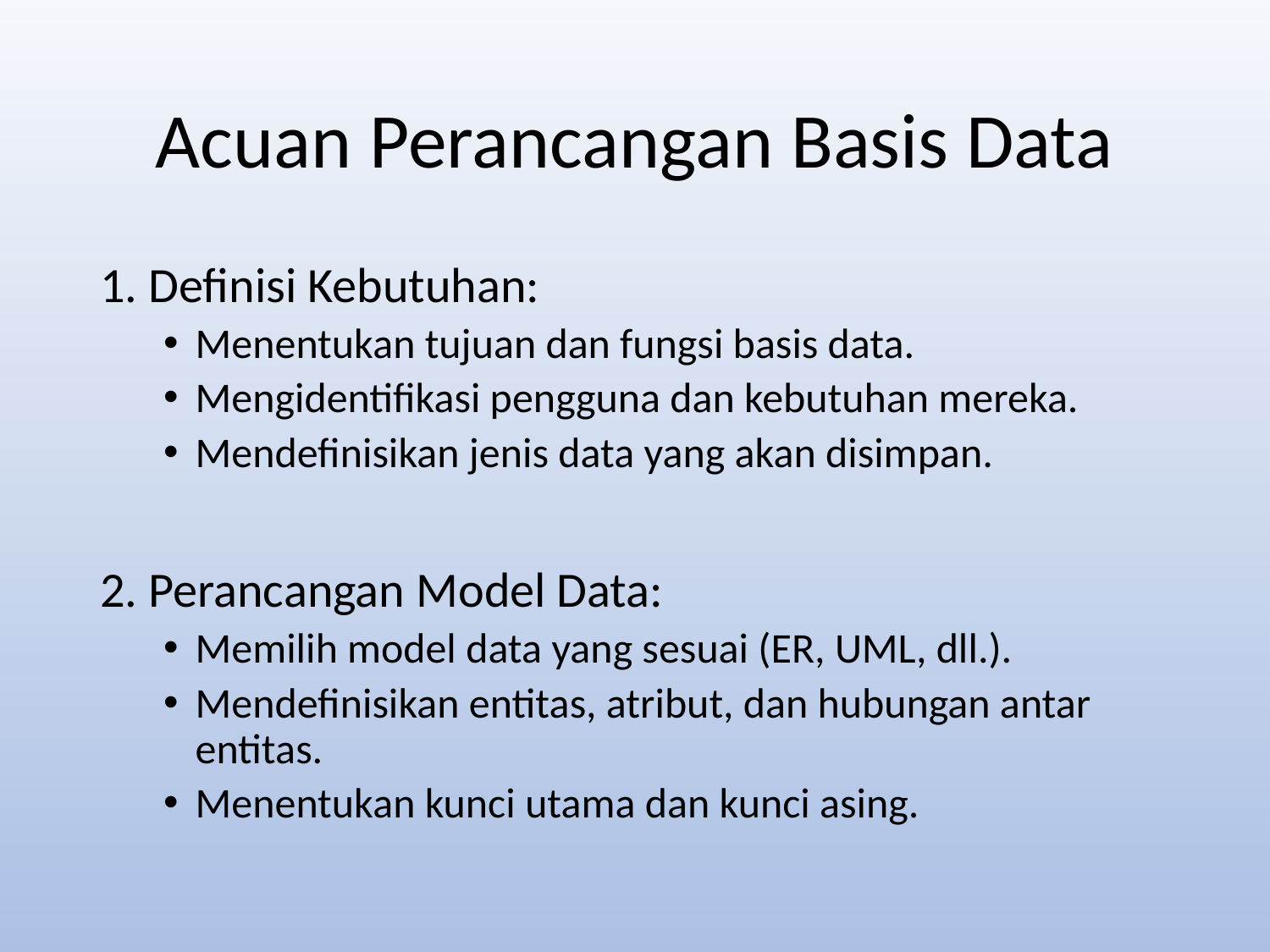

# Acuan Perancangan Basis Data
1. Definisi Kebutuhan:
Menentukan tujuan dan fungsi basis data.
Mengidentifikasi pengguna dan kebutuhan mereka.
Mendefinisikan jenis data yang akan disimpan.

2. Perancangan Model Data:
Memilih model data yang sesuai (ER, UML, dll.).
Mendefinisikan entitas, atribut, dan hubungan antar entitas.
Menentukan kunci utama dan kunci asing.